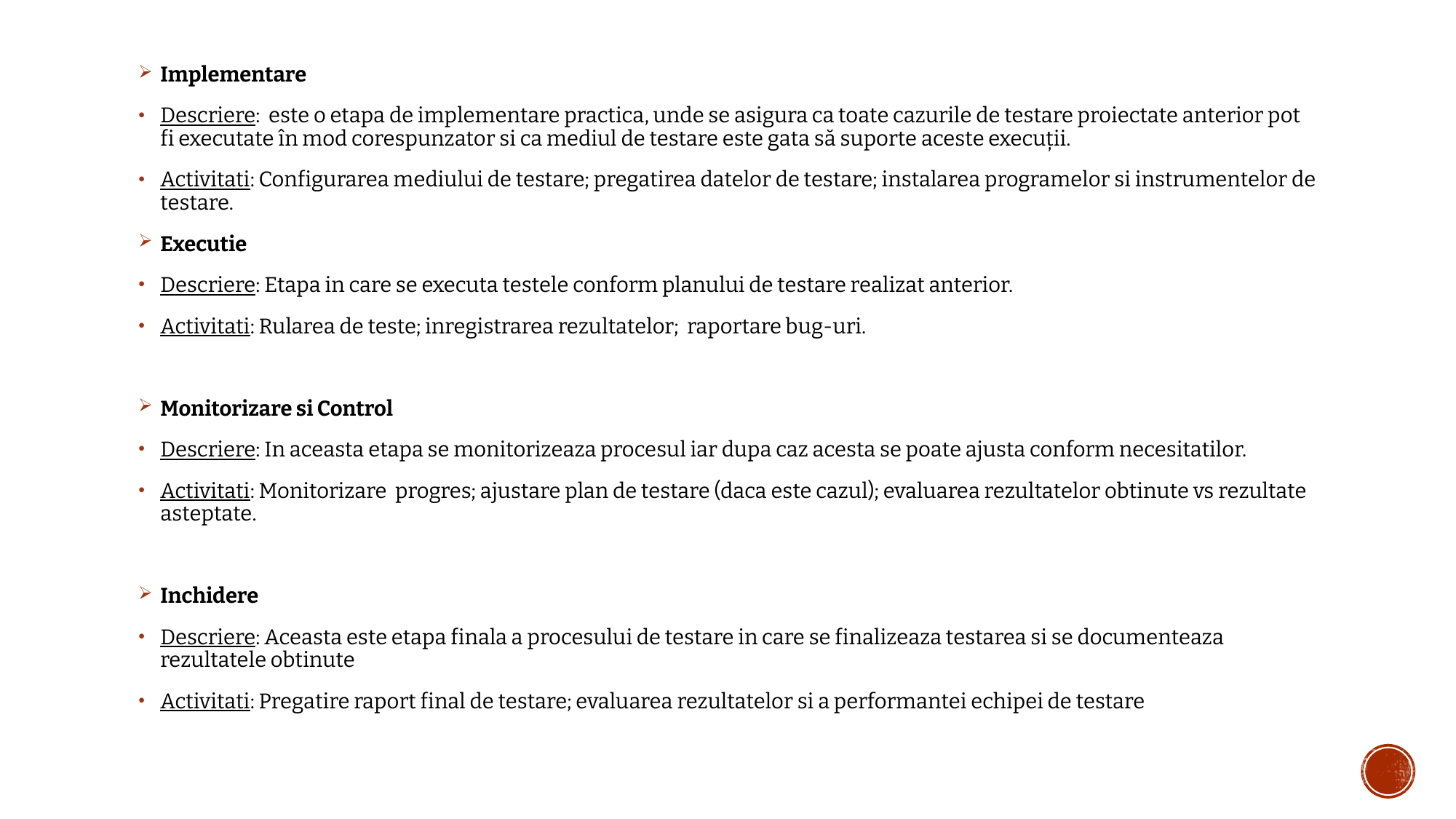

Implementare
Descriere:  este o etapa de implementare practica, unde se asigura ca toate cazurile de testare proiectate anterior pot fi executate în mod corespunzator si ca mediul de testare este gata să suporte aceste execuții.
Activitati: Configurarea mediului de testare; pregatirea datelor de testare; instalarea programelor si instrumentelor de testare.
Executie
Descriere: Etapa in care se executa testele conform planului de testare realizat anterior.
Activitati: Rularea de teste; inregistrarea rezultatelor;  raportare bug-uri.

Monitorizare si Control
Descriere: In aceasta etapa se monitorizeaza procesul iar dupa caz acesta se poate ajusta conform necesitatilor.
Activitati: Monitorizare  progres; ajustare plan de testare (daca este cazul); evaluarea rezultatelor obtinute vs rezultate asteptate.

Inchidere
Descriere: Aceasta este etapa finala a procesului de testare in care se finalizeaza testarea si se documenteaza rezultatele obtinute
Activitati: Pregatire raport final de testare; evaluarea rezultatelor si a performantei echipei de testare